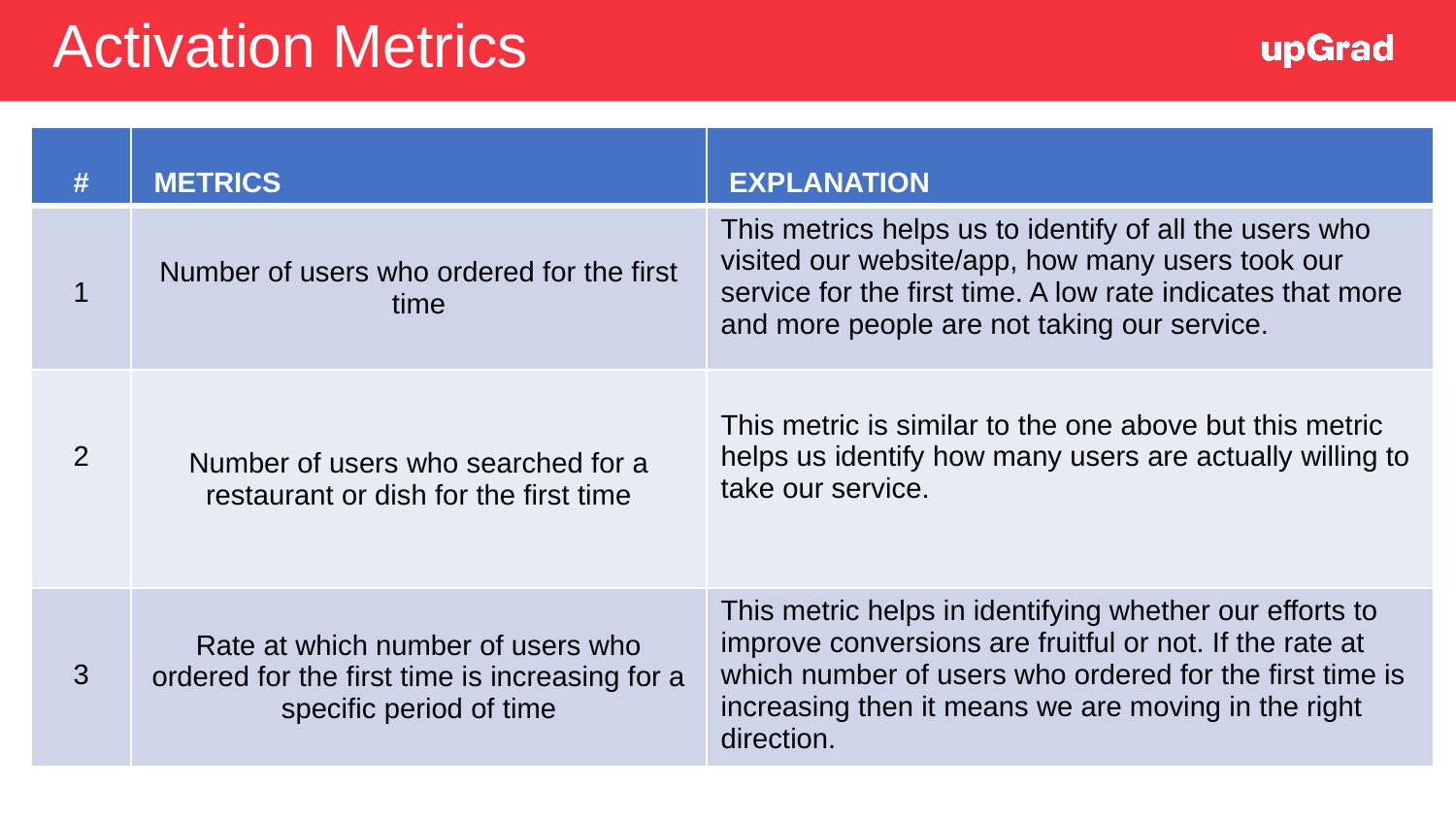

# Activation Metrics
| # | METRICS | EXPLANATION |
| --- | --- | --- |
| 1 | Number of users who ordered for the first time | This metrics helps us to identify of all the users who visited our website/app, how many users took our service for the first time. A low rate indicates that more and more people are not taking our service. |
| 2 | Number of users who searched for a restaurant or dish for the first time | This metric is similar to the one above but this metric helps us identify how many users are actually willing to take our service. |
| 3 | Rate at which number of users who ordered for the first time is increasing for a specific period of time | This metric helps in identifying whether our efforts to improve conversions are fruitful or not. If the rate at which number of users who ordered for the first time is increasing then it means we are moving in the right direction. |